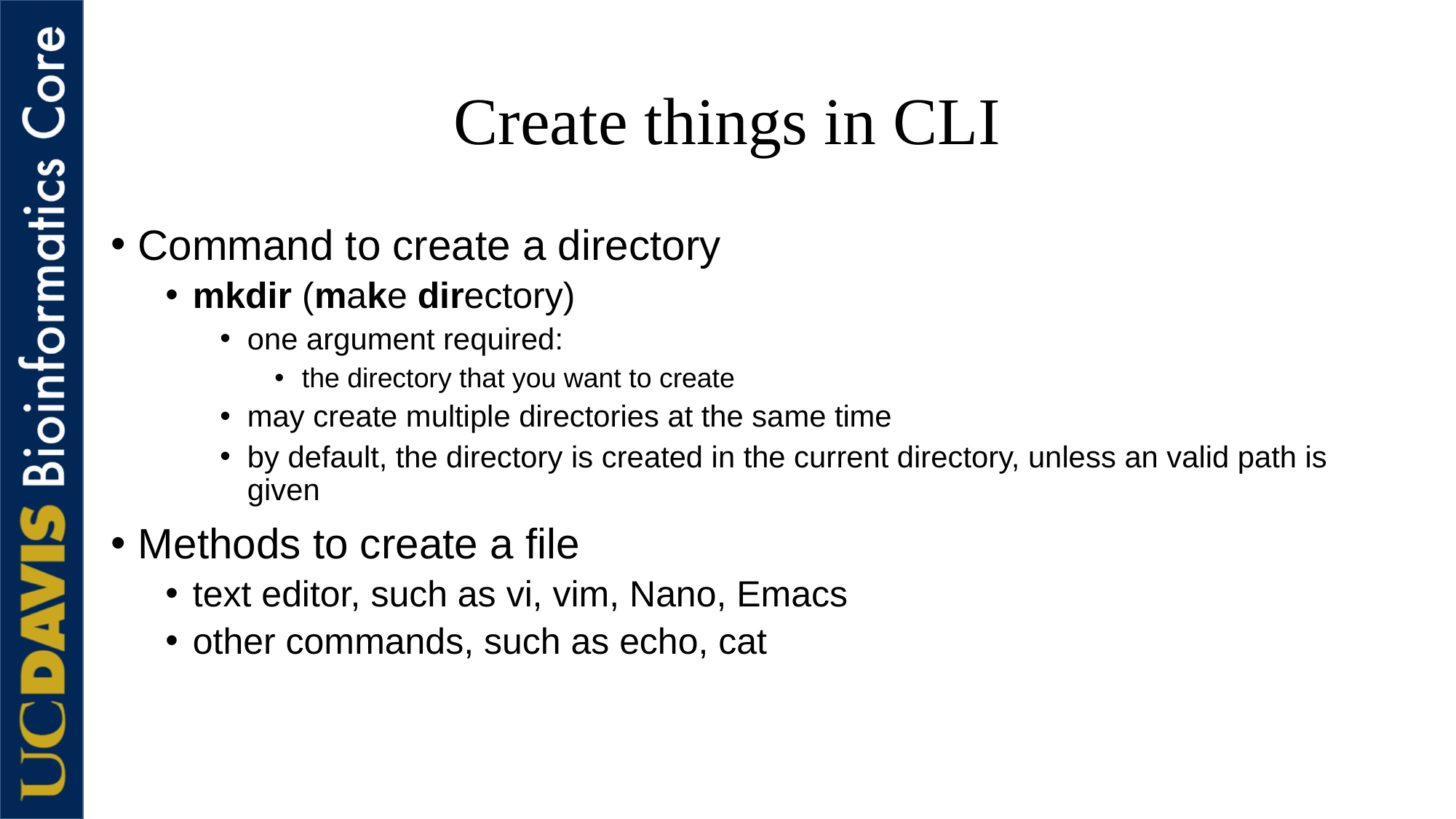

# Create things in CLI
Command to create a directory
mkdir (make directory)
one argument required:
the directory that you want to create
may create multiple directories at the same time
by default, the directory is created in the current directory, unless an valid path is given
Methods to create a file
text editor, such as vi, vim, Nano, Emacs
other commands, such as echo, cat